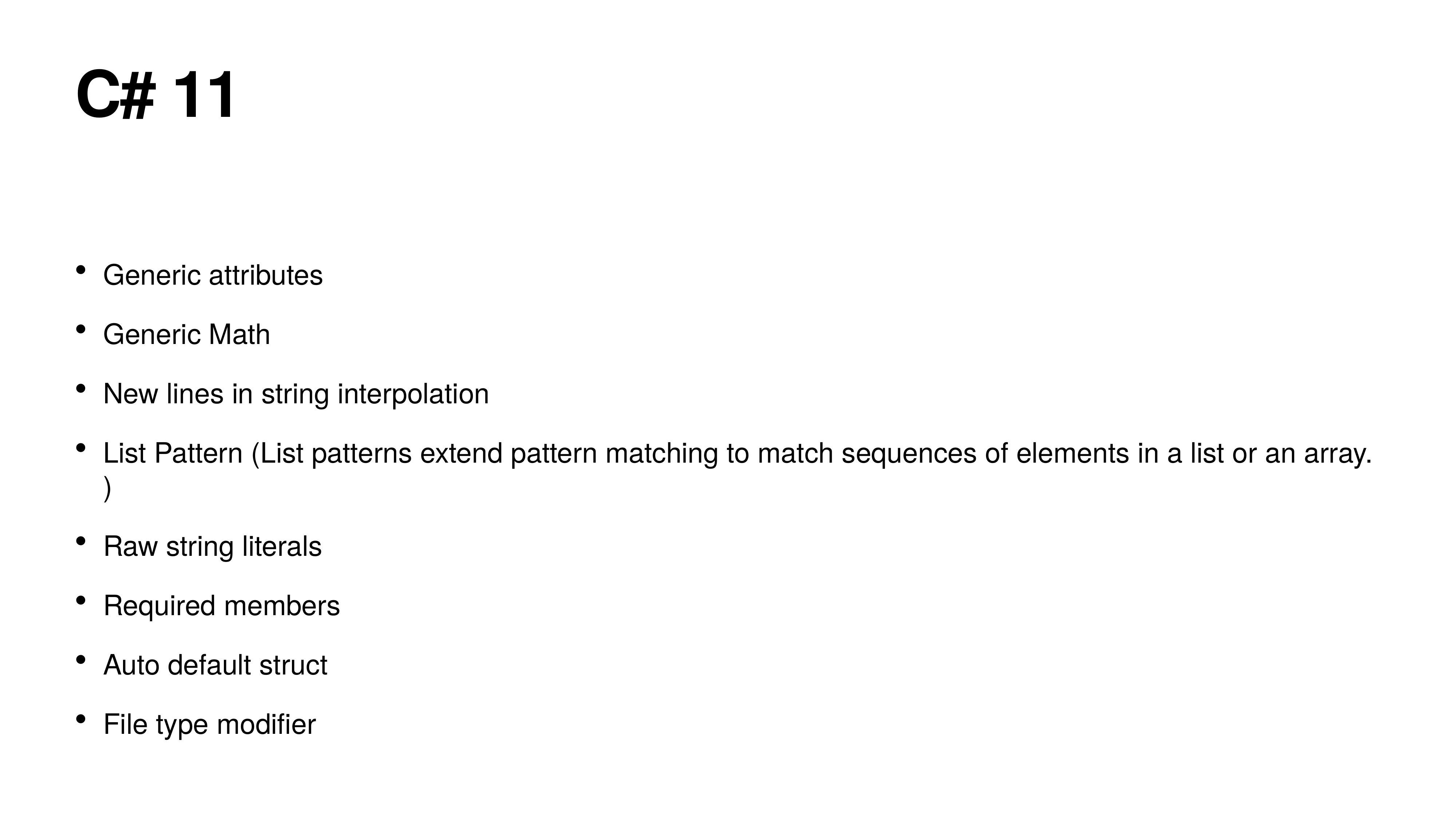

# C# 11
Generic attributes
Generic Math
New lines in string interpolation
List Pattern (List patterns extend pattern matching to match sequences of elements in a list or an array. )
Raw string literals
Required members
Auto default struct
File type modifier